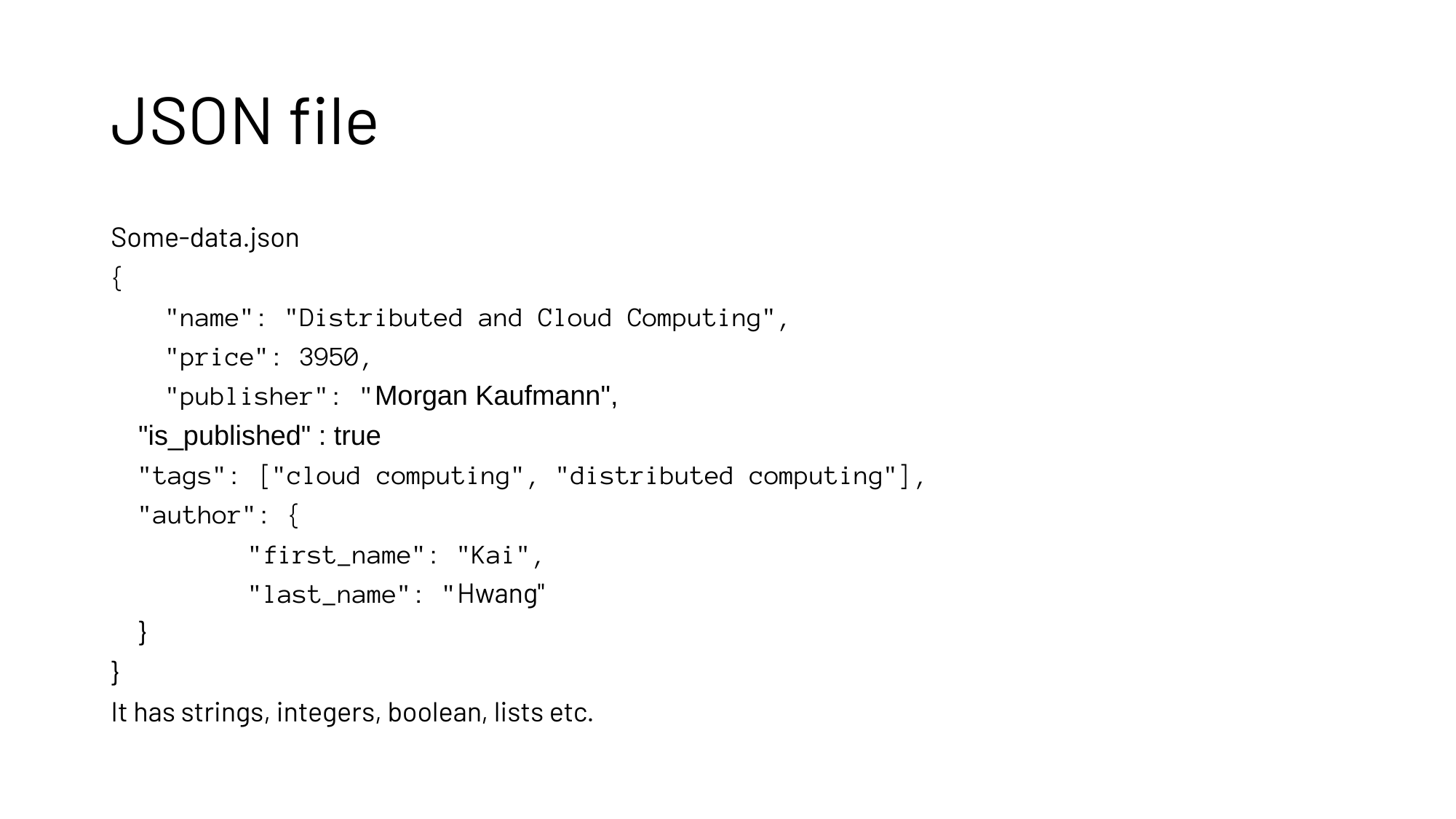

# JSON file
Some-data.json
{
  "name": "Distributed and Cloud Computing",
  "price": 3950,
  "publisher": "Morgan Kaufmann",
 "is_published" : true
 "tags": ["cloud computing", "distributed computing"],
 "author": {
     "first_name": "Kai",
     "last_name": "Hwang"
 }
}
It has strings, integers, boolean, lists etc.